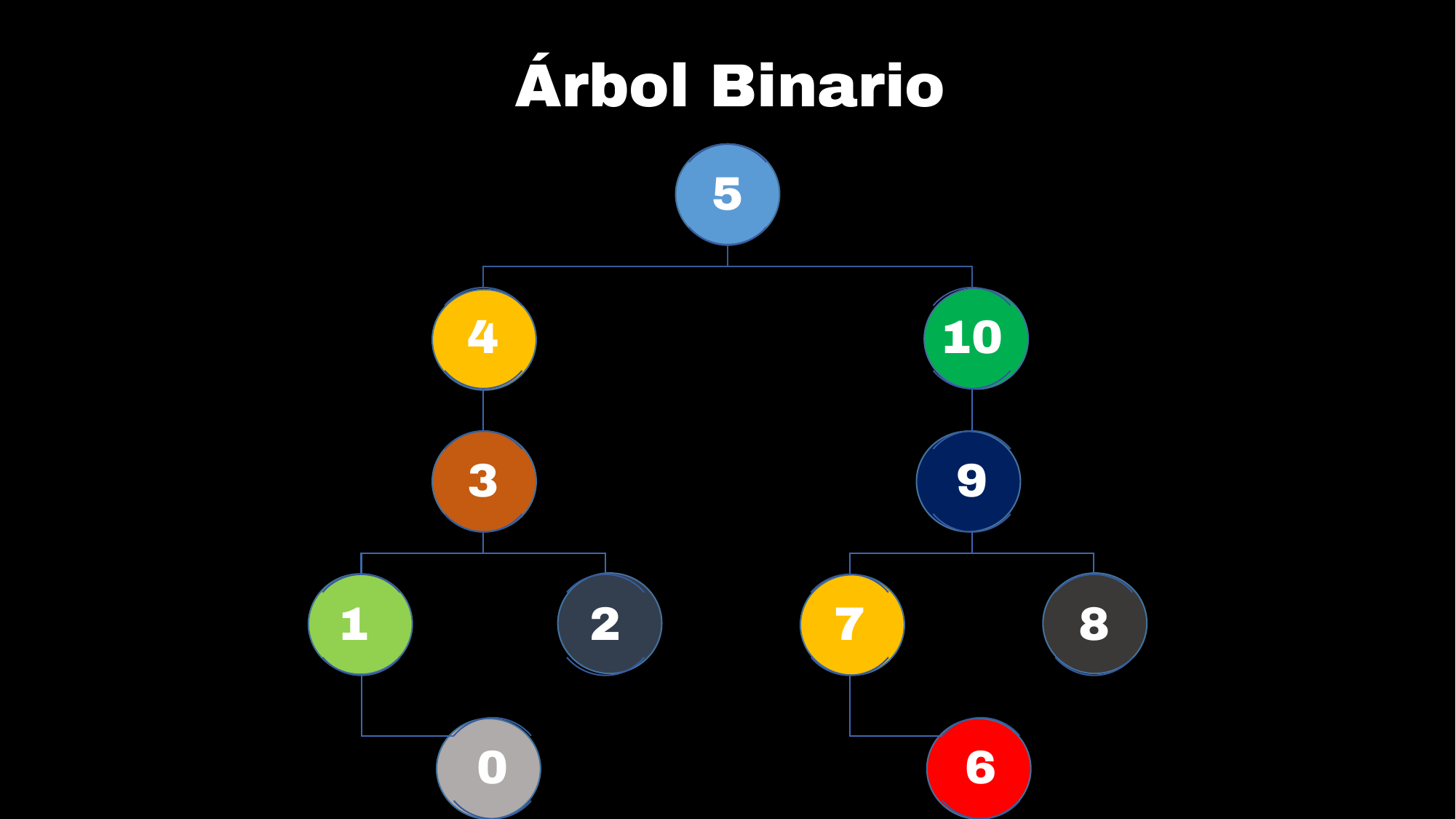

Árbol Binario
5
4
3
1
0
2
10
9
7
6
8